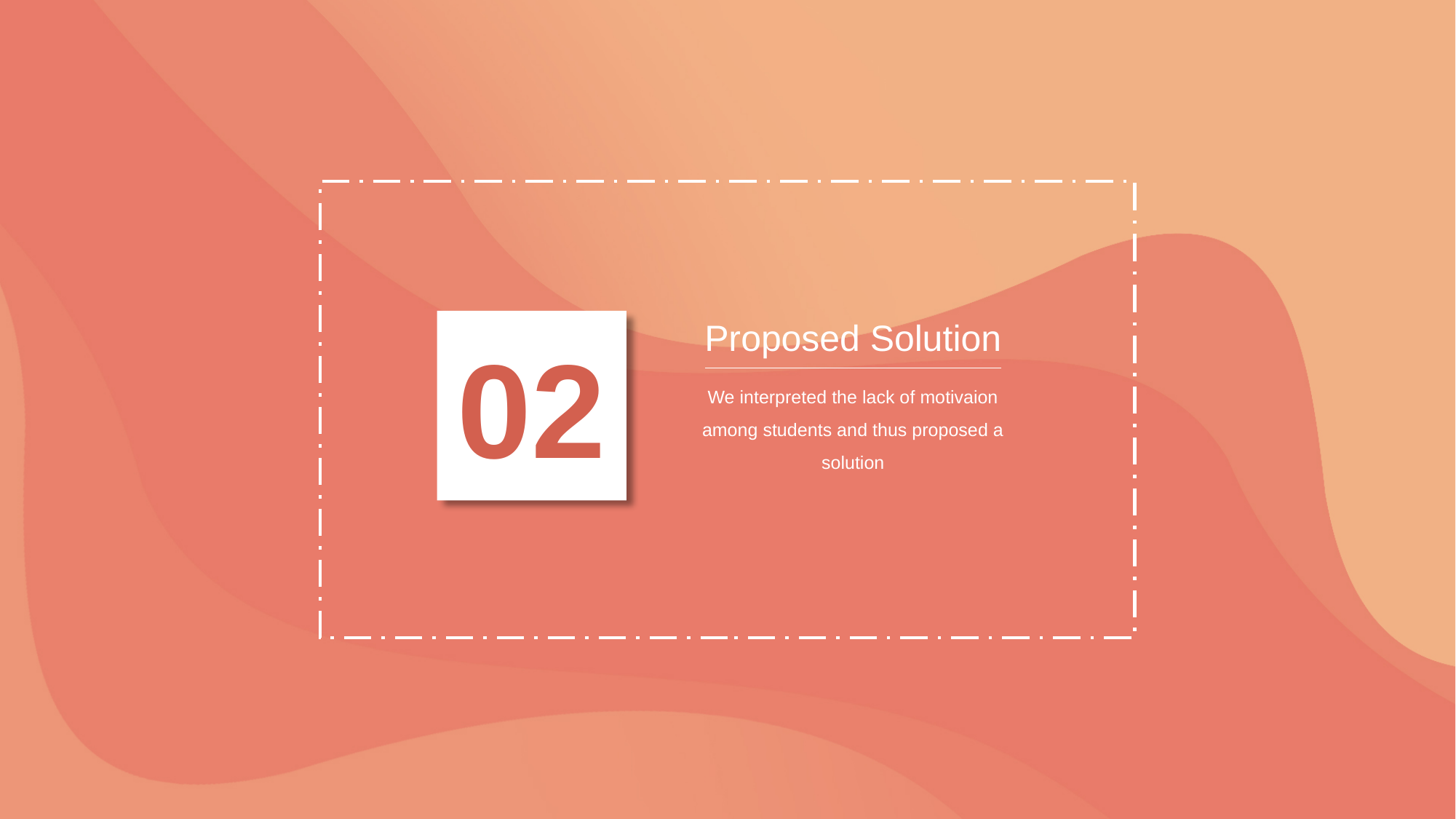

Proposed Solution

02
We interpreted the lack of motivaion among students and thus proposed a solution